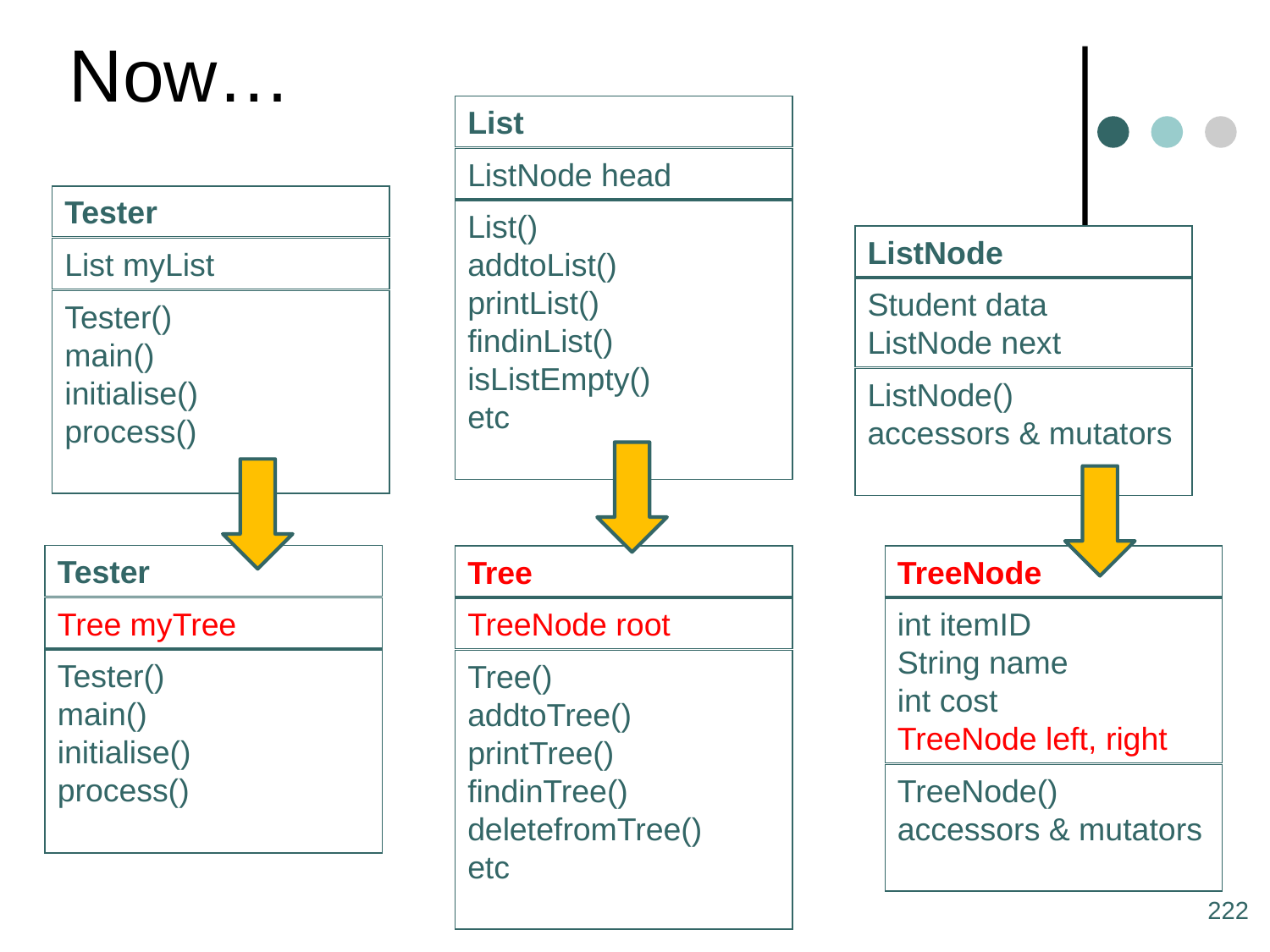

# Now…
List
ListNode head
Tester
List()
addtoList()
printList()
findinList()
isListEmpty()
etc

ListNode
List myList
Student data
ListNode next
Tester()
main()
initialise()
process()

ListNode()
accessors & mutators

Tree
TreeNode root
Tree()
addtoTree()
printTree()
findinTree()
deletefromTree()
etc

Tester
Tree myTree
Tester()
main()
initialise()
process()

TreeNode
int itemID
String name
int cost
TreeNode left, right
TreeNode()
accessors & mutators

222